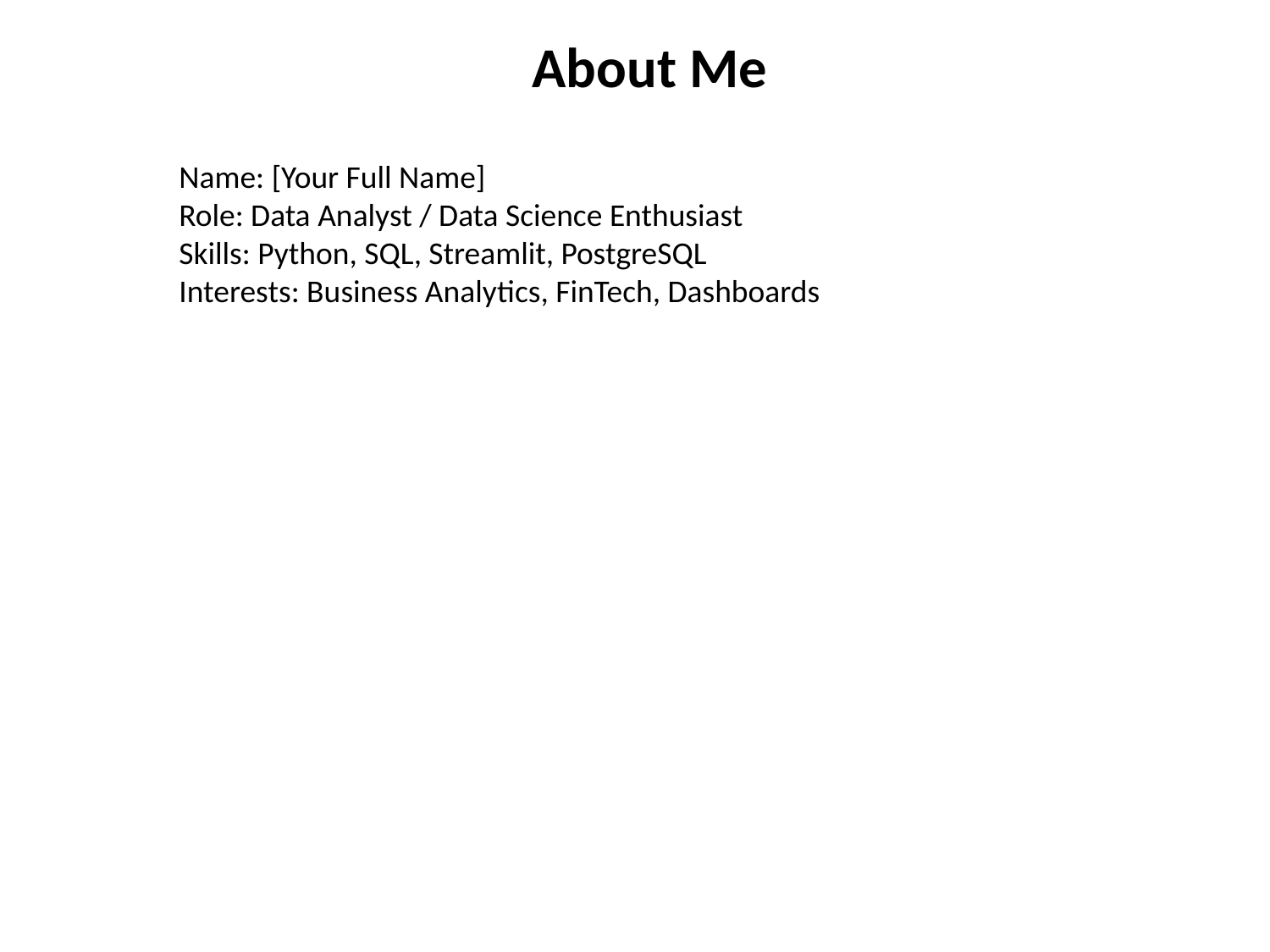

About Me
#
Name: [Your Full Name]
Role: Data Analyst / Data Science Enthusiast
Skills: Python, SQL, Streamlit, PostgreSQL
Interests: Business Analytics, FinTech, Dashboards